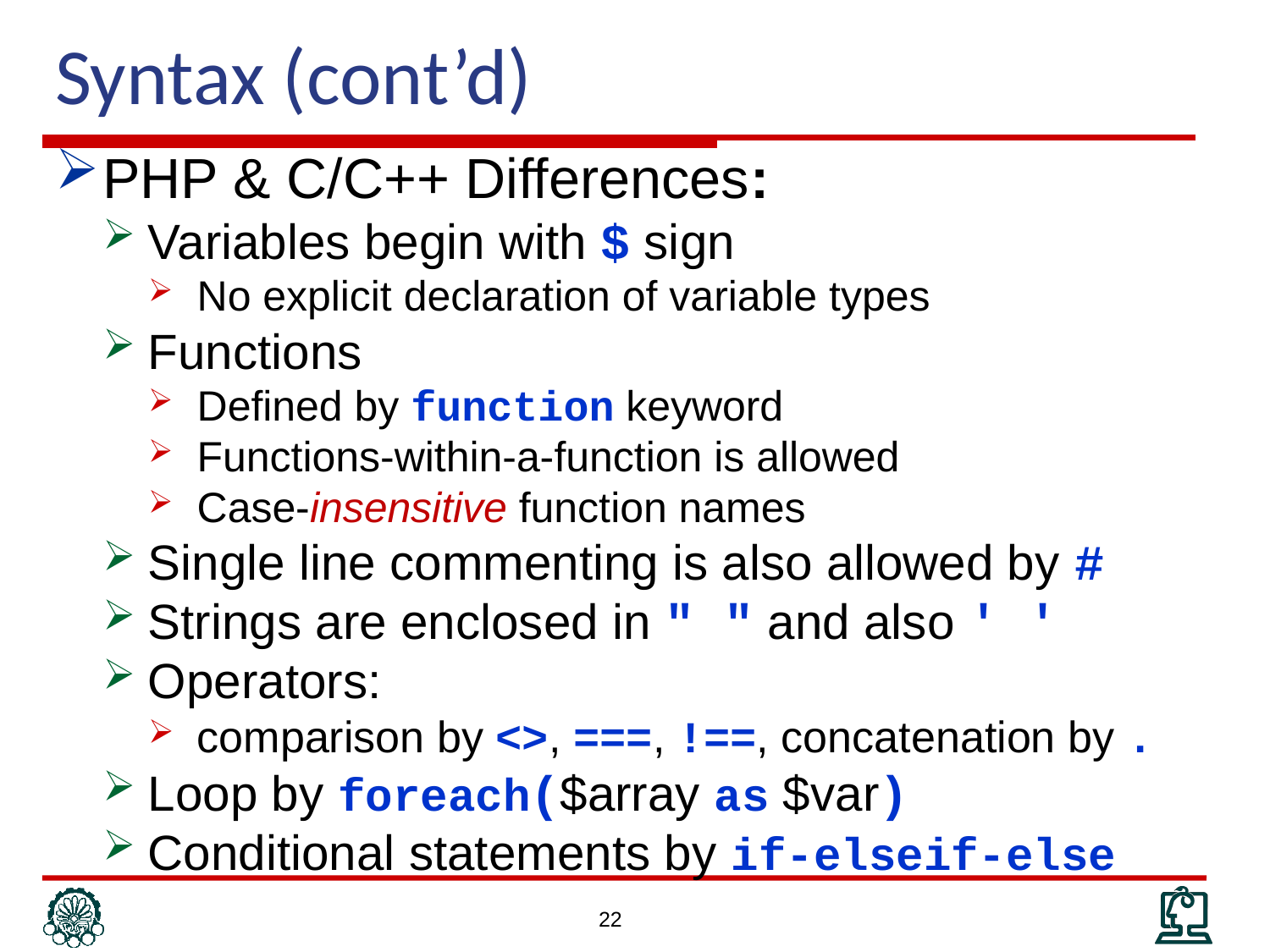

# Syntax (cont’d)
PHP & C/C++ Differences:
Variables begin with $ sign
No explicit declaration of variable types
Functions
Defined by function keyword
Functions-within-a-function is allowed
Case-insensitive function names
Single line commenting is also allowed by #
Strings are enclosed in " " and also ' '
Operators:
comparison by <>, ===, !==, concatenation by .
Loop by foreach($array as $var)
Conditional statements by if-elseif-else

22